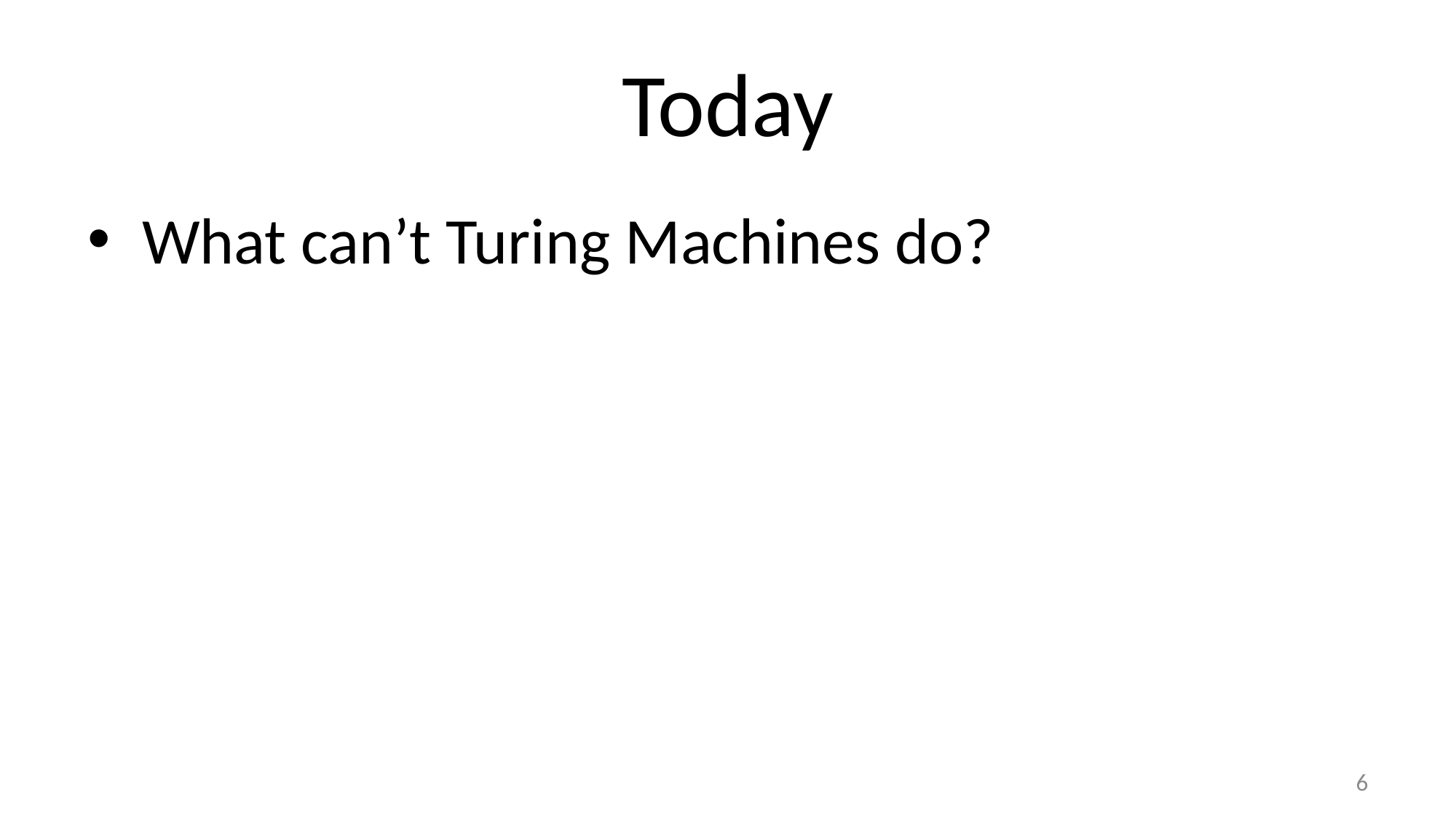

# Today
What can’t Turing Machines do?
6